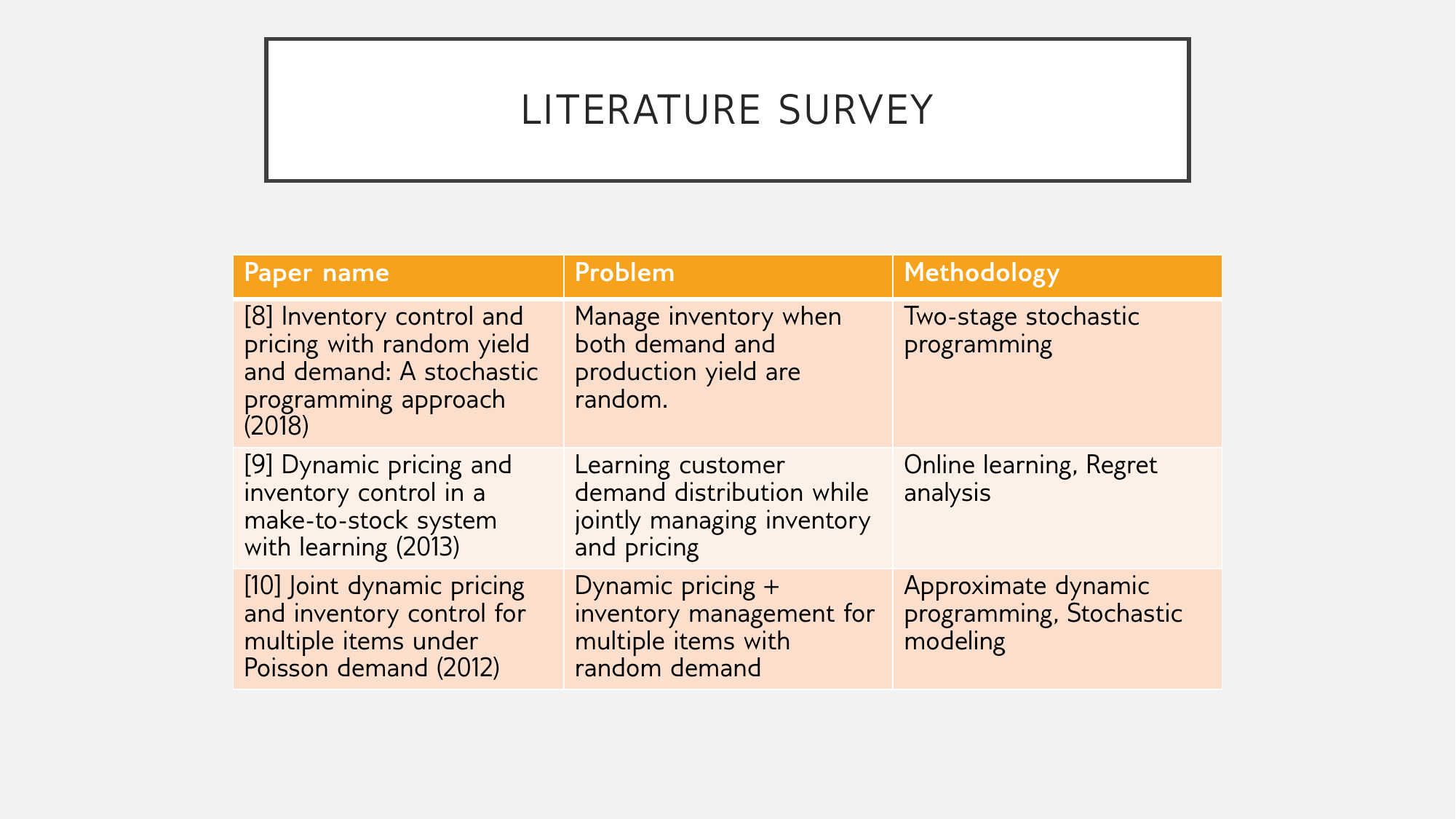

# Literature survey
| Paper name | Problem | Methodology |
| --- | --- | --- |
| [8] Inventory control and pricing with random yield and demand: A stochastic programming approach (2018) | Manage inventory when both demand and production yield are random. | Two-stage stochastic programming |
| [9] Dynamic pricing and inventory control in a make-to-stock system with learning (2013) | Learning customer demand distribution while jointly managing inventory and pricing | Online learning, Regret analysis |
| [10] Joint dynamic pricing and inventory control for multiple items under Poisson demand (2012) | Dynamic pricing + inventory management for multiple items with random demand | Approximate dynamic programming, Stochastic modeling |